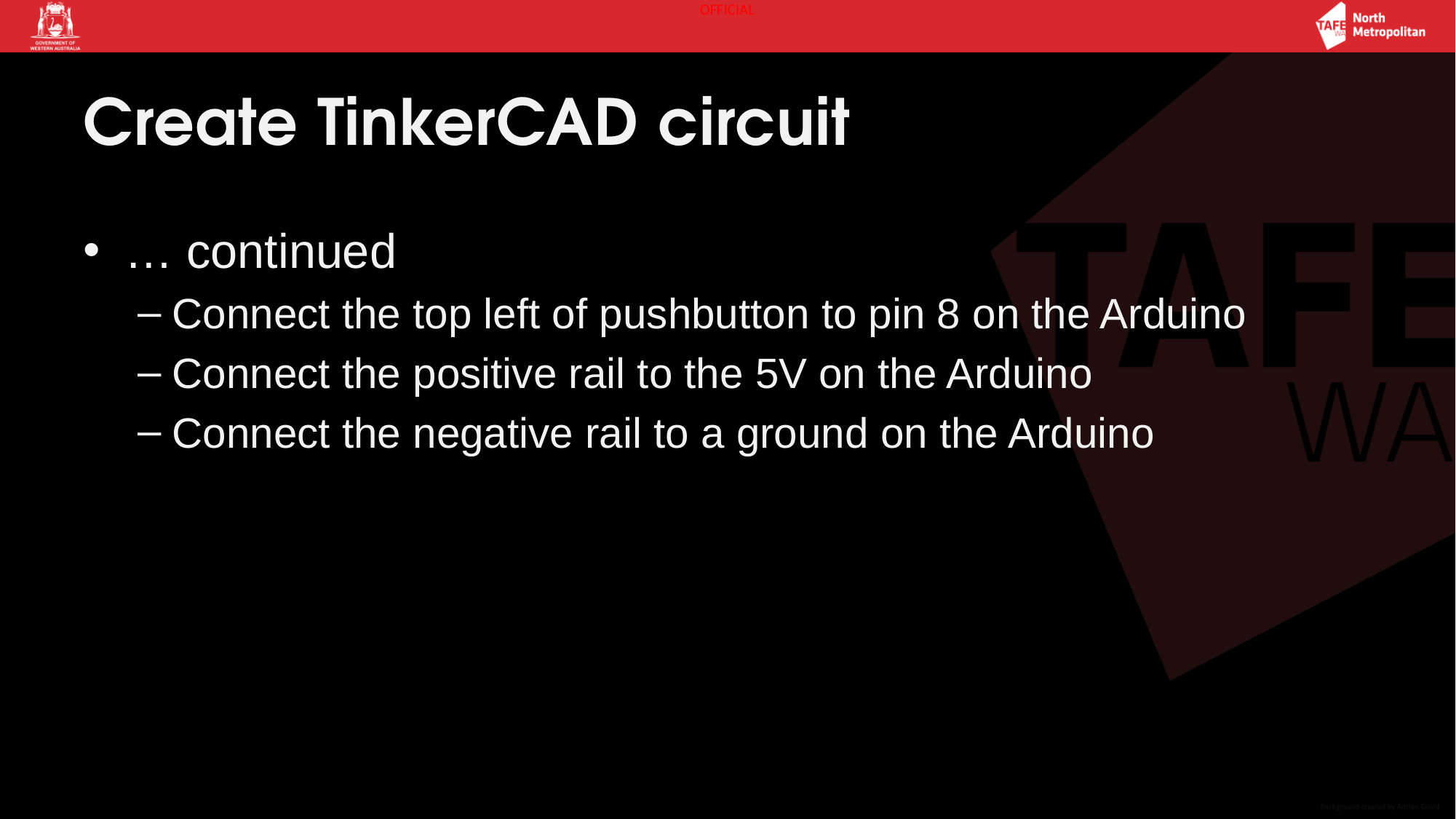

# Create TinkerCAD circuit
… continued
Connect the top left of pushbutton to pin 8 on the Arduino
Connect the positive rail to the 5V on the Arduino
Connect the negative rail to a ground on the Arduino